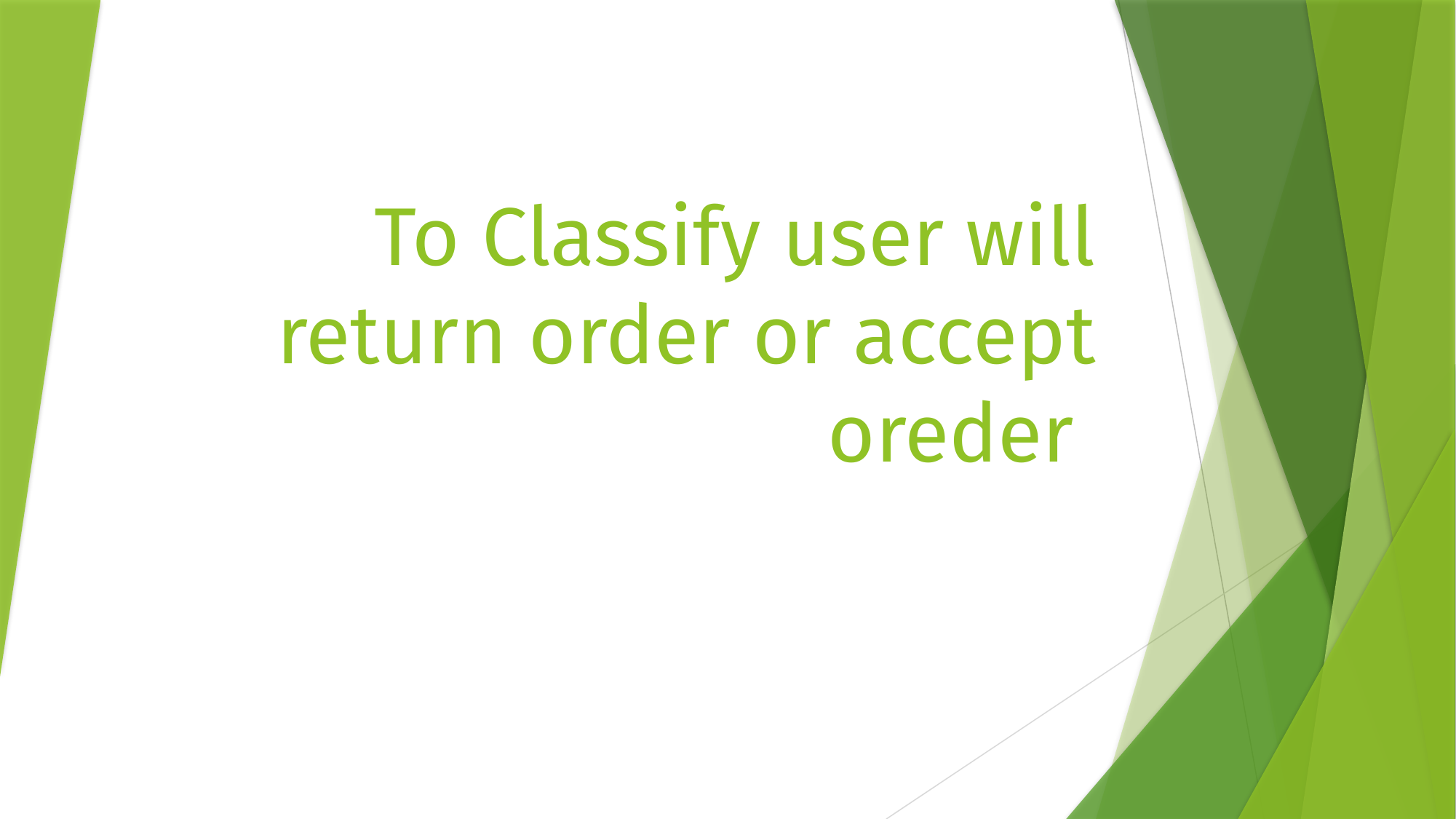

# To Classify user will return order or accept oreder